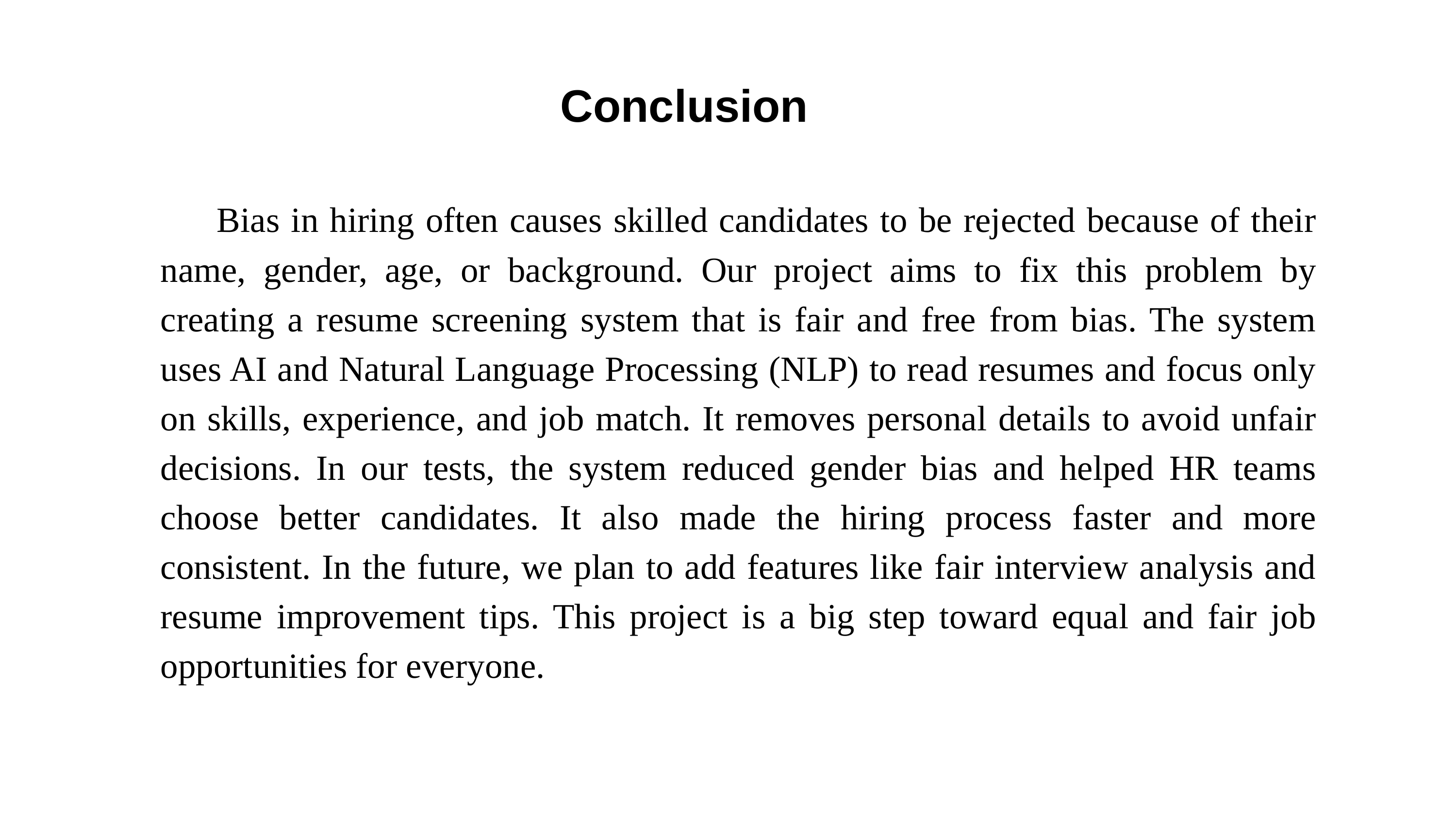

Conclusion
     Bias in hiring often causes skilled candidates to be rejected because of their name, gender, age, or background. Our project aims to fix this problem by creating a resume screening system that is fair and free from bias. The system uses AI and Natural Language Processing (NLP) to read resumes and focus only on skills, experience, and job match. It removes personal details to avoid unfair decisions. In our tests, the system reduced gender bias and helped HR teams choose better candidates. It also made the hiring process faster and more consistent. In the future, we plan to add features like fair interview analysis and resume improvement tips. This project is a big step toward equal and fair job opportunities for everyone.